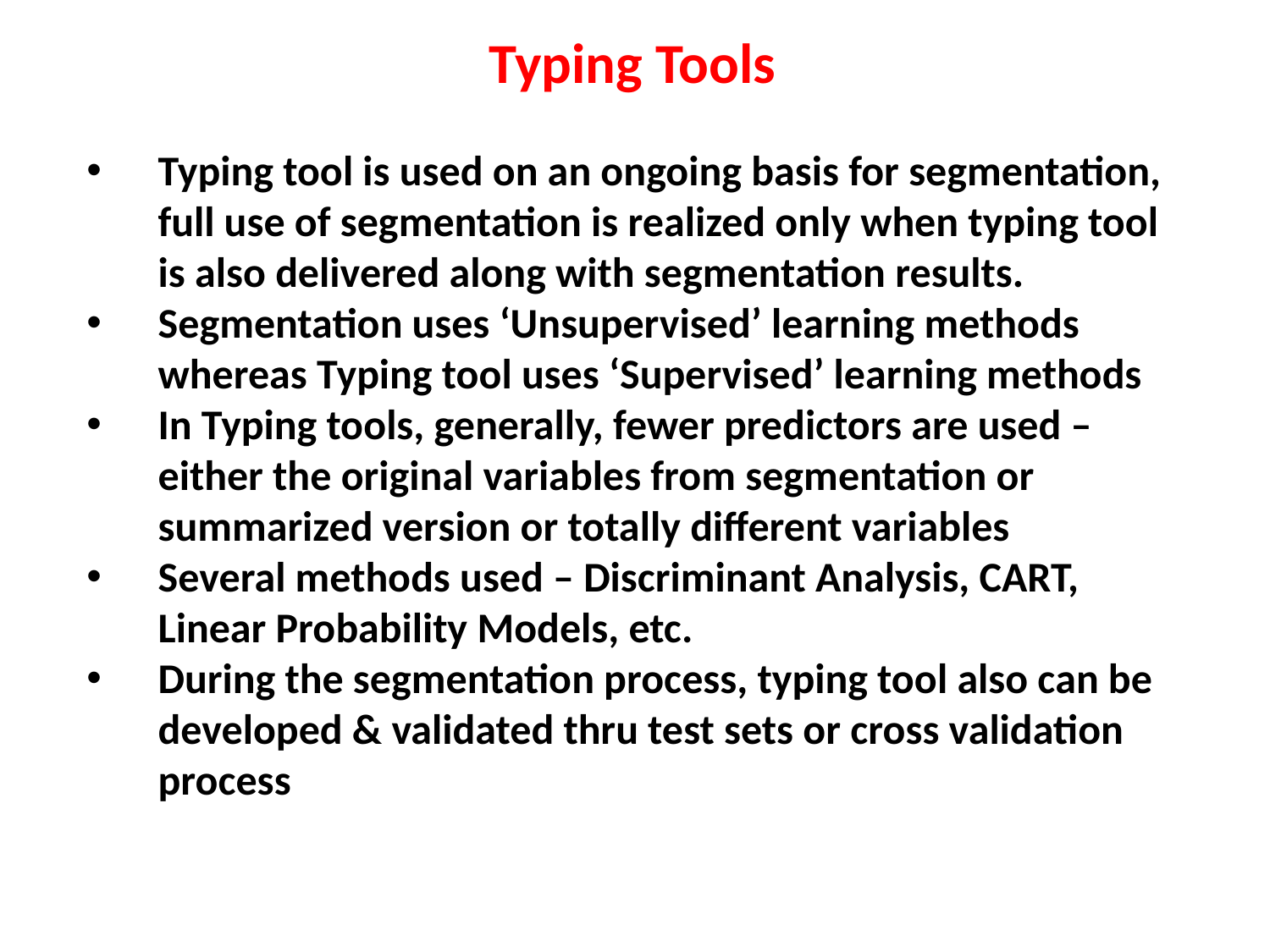

Typing Tools
Typing tool is used on an ongoing basis for segmentation, full use of segmentation is realized only when typing tool is also delivered along with segmentation results.
Segmentation uses ‘Unsupervised’ learning methods whereas Typing tool uses ‘Supervised’ learning methods
In Typing tools, generally, fewer predictors are used – either the original variables from segmentation or summarized version or totally different variables
Several methods used – Discriminant Analysis, CART, Linear Probability Models, etc.
During the segmentation process, typing tool also can be developed & validated thru test sets or cross validation process